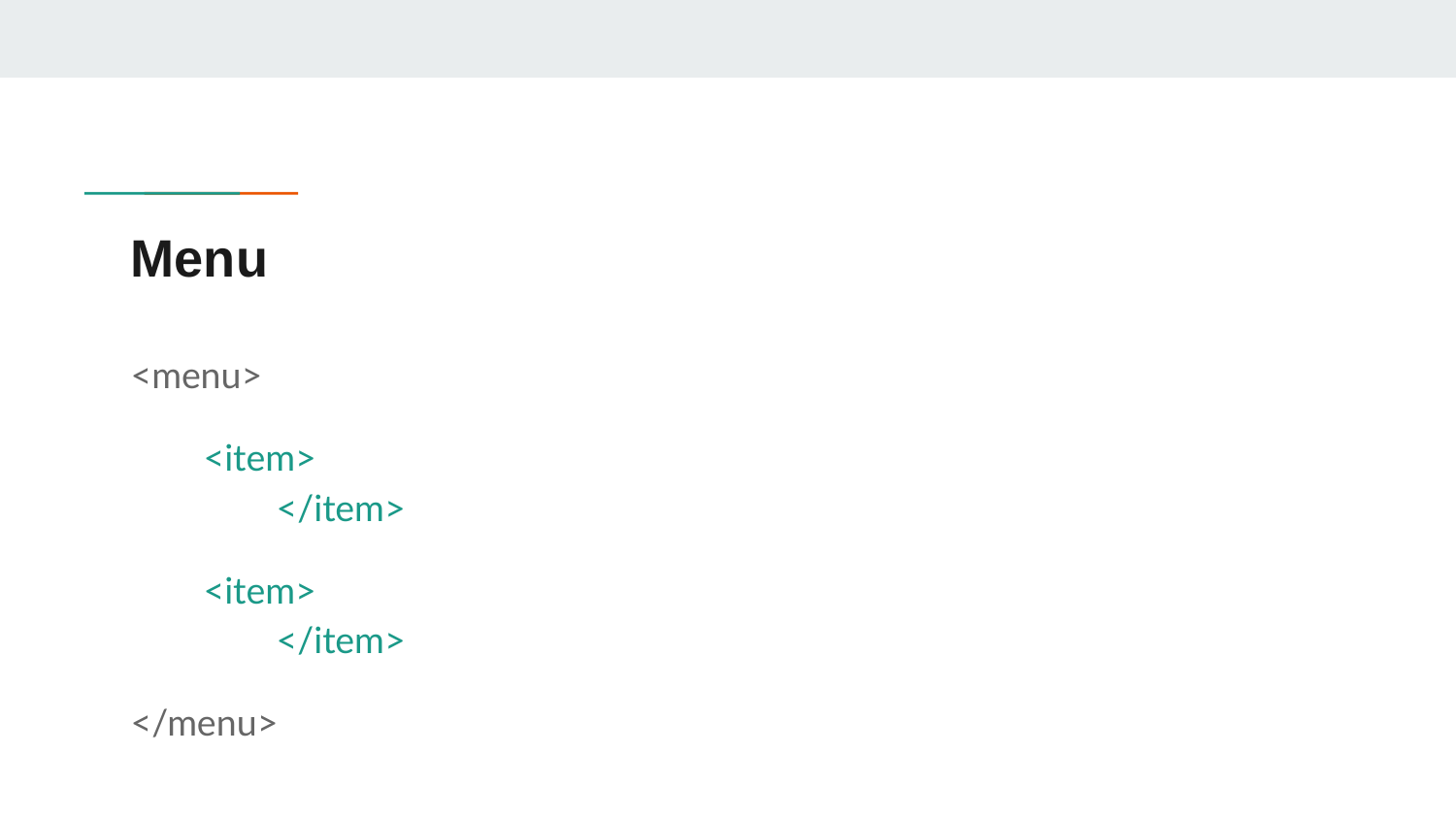

# Menu
<menu>
<item>
	</item>
<item>
	</item>
</menu>